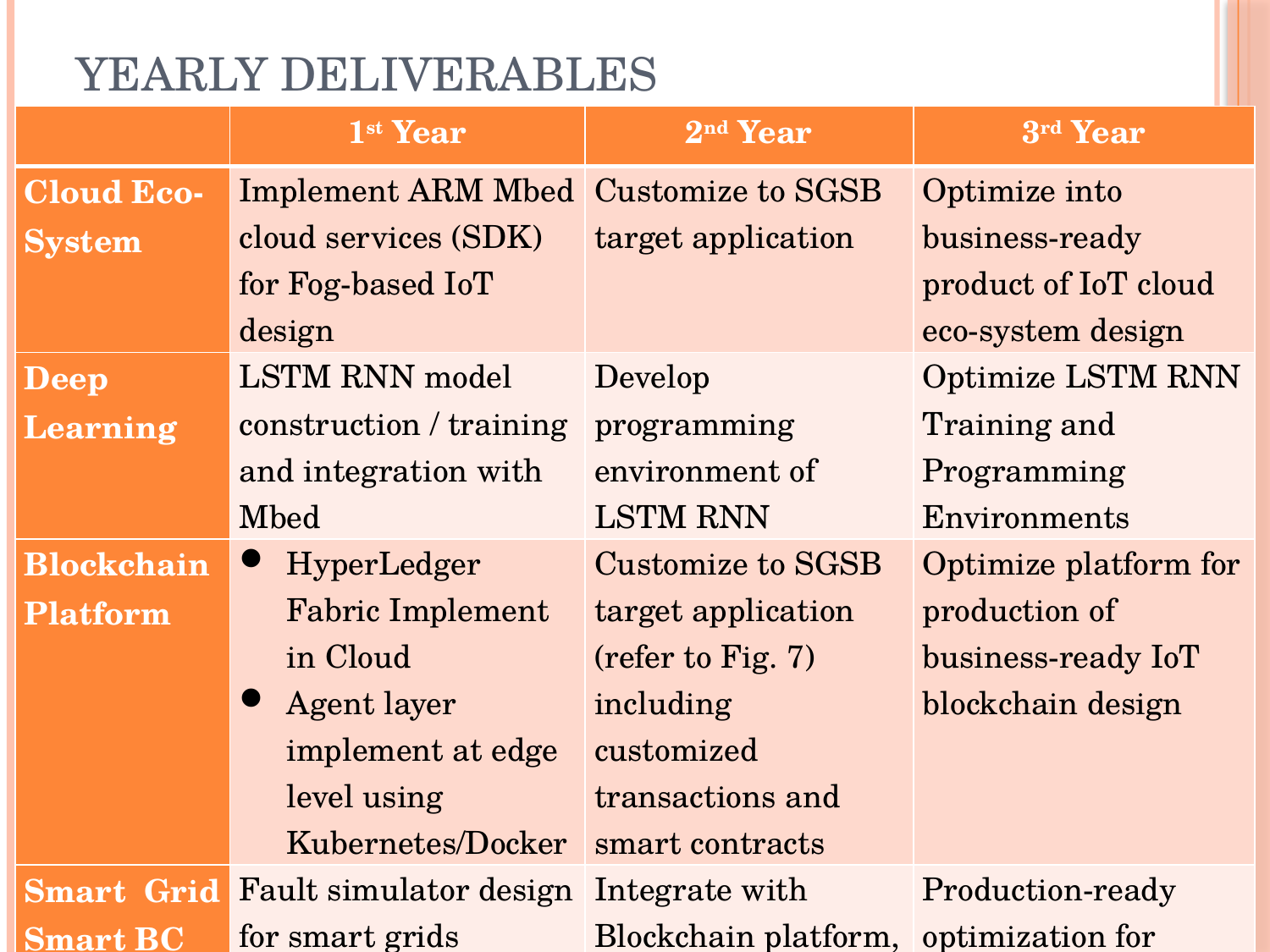

# Yearly Deliverables
|  | 1st Year | 2nd Year | 3rd Year |
| --- | --- | --- | --- |
| Cloud Eco-System | Implement ARM Mbed cloud services (SDK) for Fog-based IoT design | Customize to SGSB target application | Optimize into business-ready product of IoT cloud eco-system design |
| Deep Learning | LSTM RNN model construction / training and integration with Mbed | Develop programming environment of LSTM RNN | Optimize LSTM RNN Training and Programming Environments |
| Blockchain Platform | HyperLedger Fabric Implement in Cloud Agent layer implement at edge level using Kubernetes/Docker | Customize to SGSB target application (refer to Fig. 7) including customized transactions and smart contracts | Optimize platform for production of business-ready IoT blockchain design |
| Smart Grid Smart BC | Fault simulator design for smart grids | Integrate with Blockchain platform, LSTM RNN model, and eco-system. | Production-ready optimization for Smart Grid with Smart Blockchain |